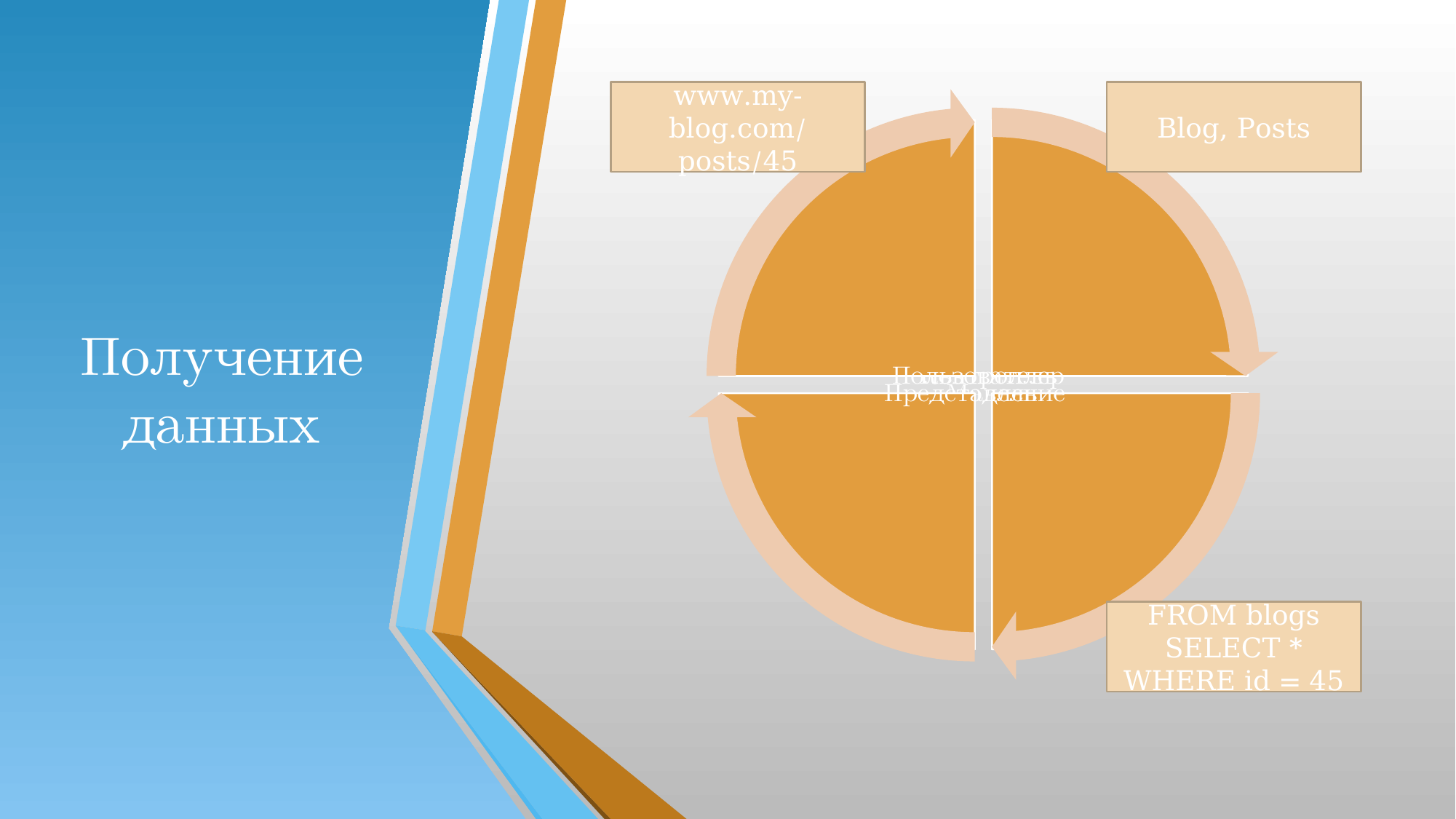

Blog, Posts
# Получение данных
Контроллер
Модель
Представление
Пользователь
www.my-blog.com/posts/45
FROM blogs SELECT * WHERE id = 45